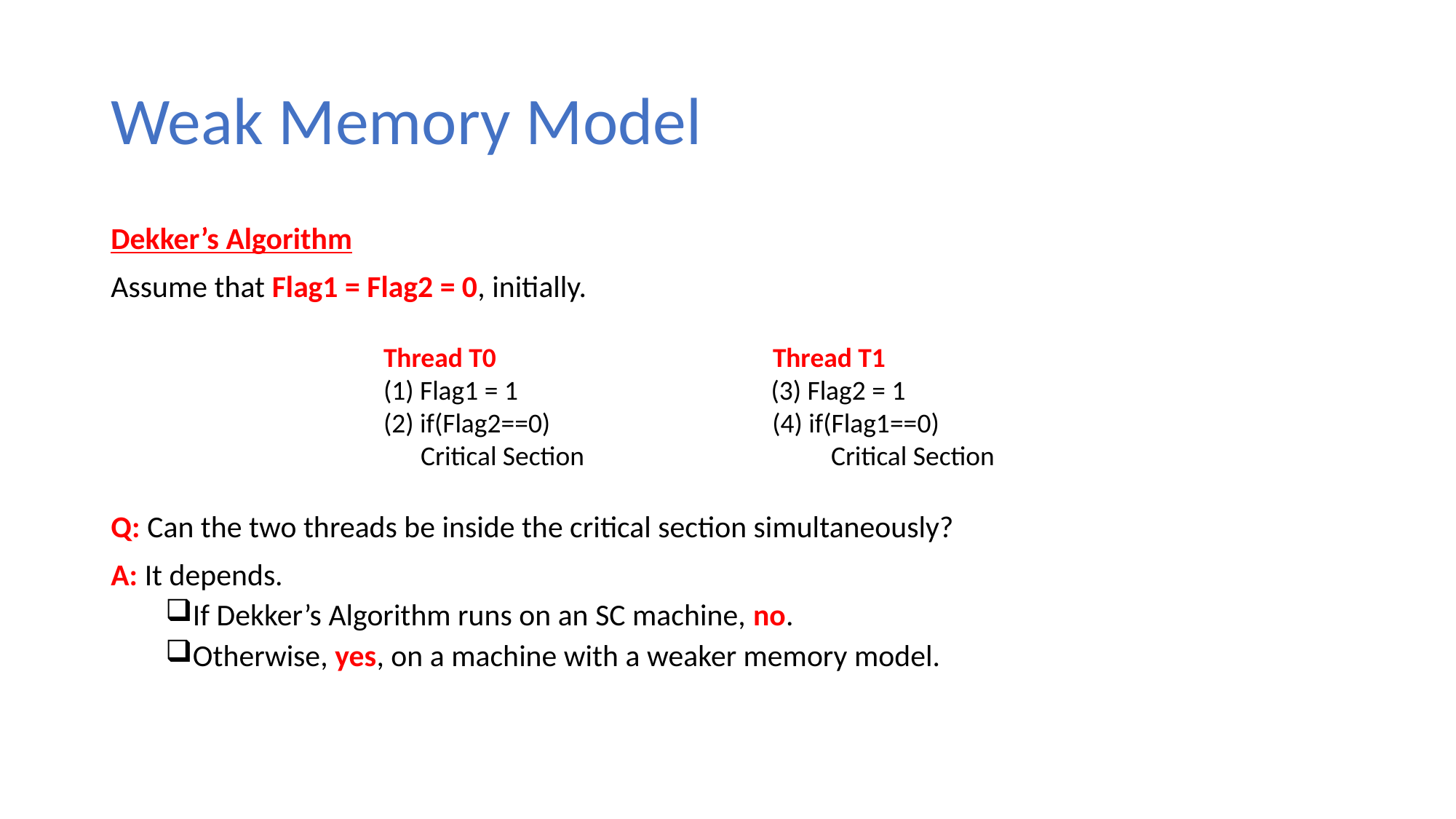

# Weak Memory Model
Dekker’s Algorithm
Assume that Flag1 = Flag2 = 0, initially.

Q: Can the two threads be inside the critical section simultaneously?
A: It depends.
If Dekker’s Algorithm runs on an SC machine, no.
Otherwise, yes, on a machine with a weaker memory model.
Thread T0		          Thread T1
(1) Flag1 = 1                                         (3) Flag2 = 1
(2) if(Flag2==0)                                    (4) if(Flag1==0)
      Critical Section                                        Critical Section